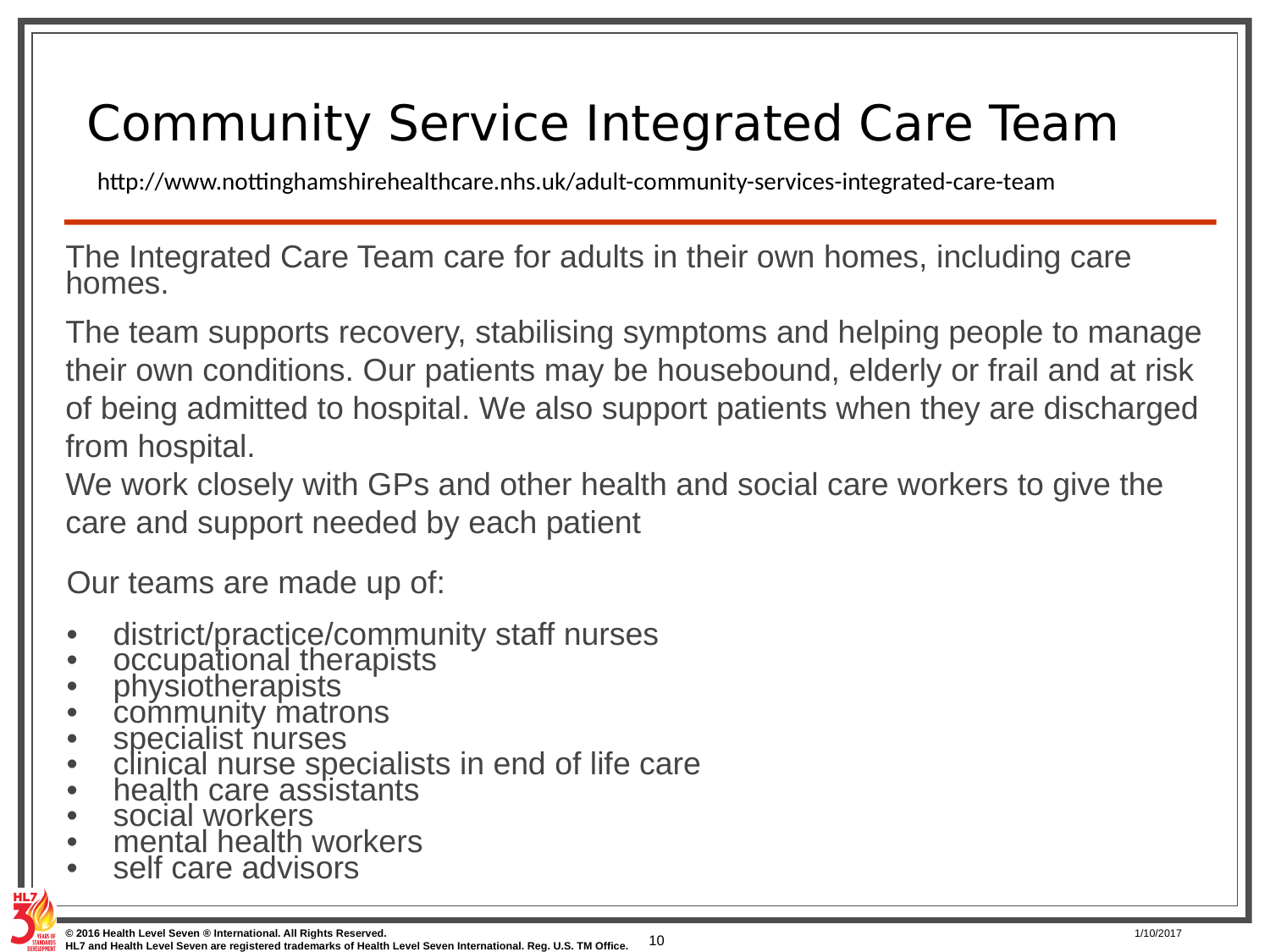

# Community Service Integrated Care Team
http://www.nottinghamshirehealthcare.nhs.uk/adult-community-services-integrated-care-team
The Integrated Care Team care for adults in their own homes, including care homes.
The team supports recovery, stabilising symptoms and helping people to manage their own conditions. Our patients may be housebound, elderly or frail and at risk of being admitted to hospital. We also support patients when they are discharged from hospital.
We work closely with GPs and other health and social care workers to give the care and support needed by each patient
Our teams are made up of:
•    district/practice/community staff nurses
•    occupational therapists
•    physiotherapists
•    community matrons
•    specialist nurses
•    clinical nurse specialists in end of life care
•    health care assistants
•    social workers 
•    mental health workers 
•    self care advisors
10
1/10/2017